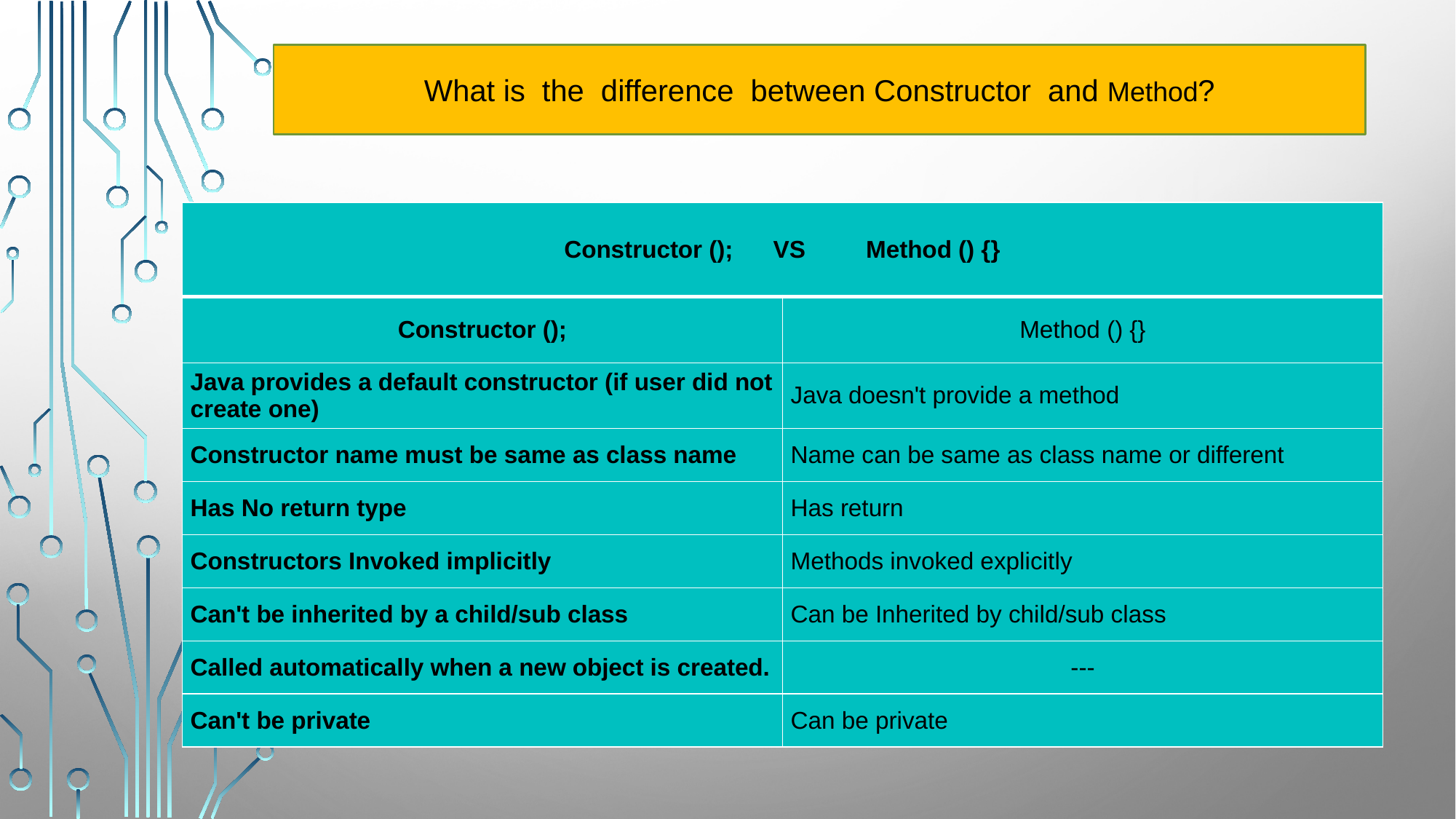

What is  the  difference  between Constructor  and Method?
| Constructor (); VS Method () {} |  |
| --- | --- |
| Constructor (); | Method () {} |
| Java provides a default constructor (if user did not create one) | Java doesn't provide a method |
| Constructor name must be same as class name | Name can be same as class name or different |
| Has No return type | Has return |
| Constructors Invoked implicitly | Methods invoked explicitly |
| Can't be inherited by a child/sub class | Can be Inherited by child/sub class |
| Called automatically when a new object is created. | --- |
| Can't be private | Can be private |